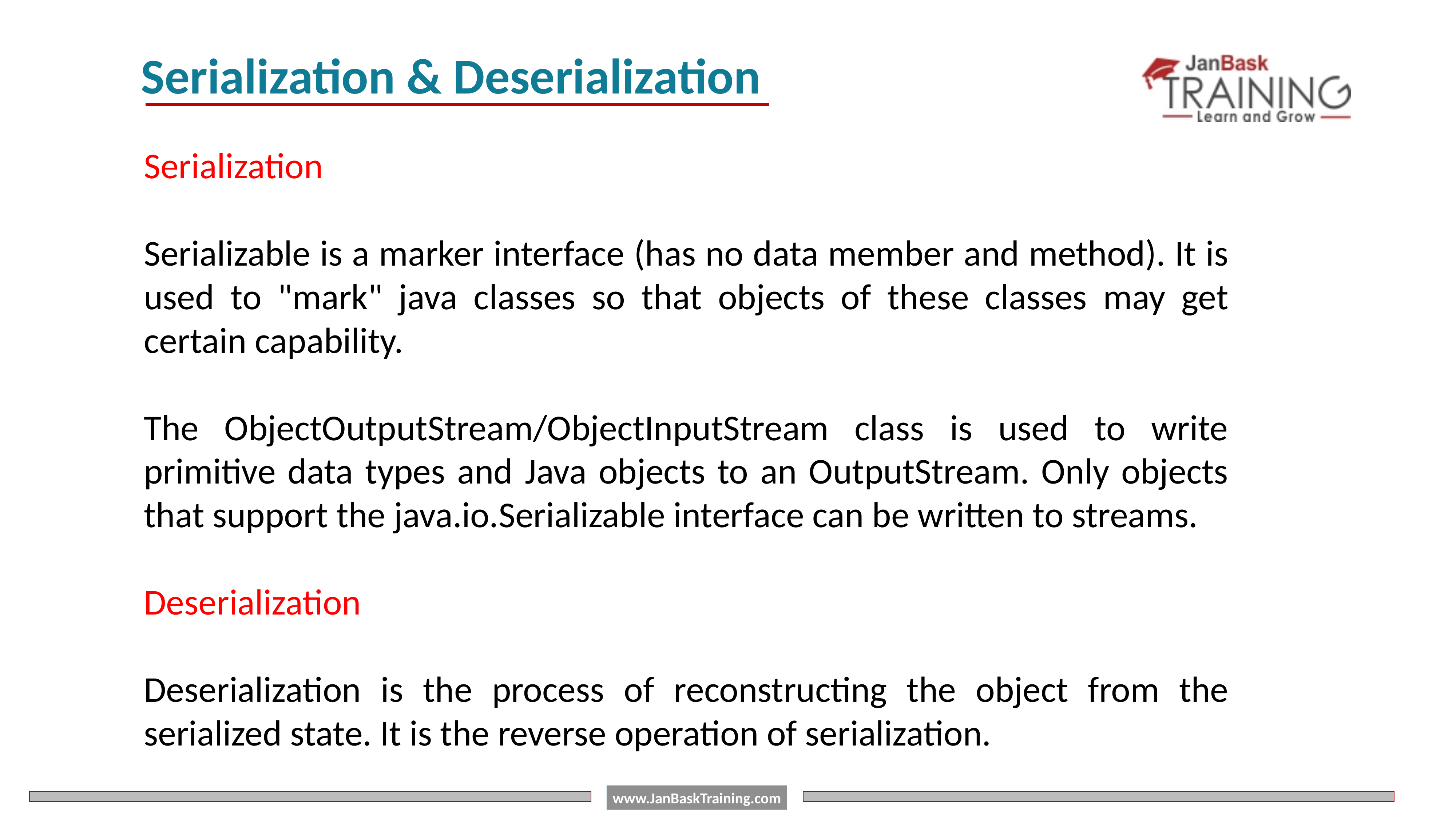

Serialization & Deserialization
Serialization

Serializable is a marker interface (has no data member and method). It is used to "mark" java classes so that objects of these classes may get certain capability.

The ObjectOutputStream/ObjectInputStream class is used to write primitive data types and Java objects to an OutputStream. Only objects that support the java.io.Serializable interface can be written to streams.

Deserialization

Deserialization is the process of reconstructing the object from the serialized state. It is the reverse operation of serialization.